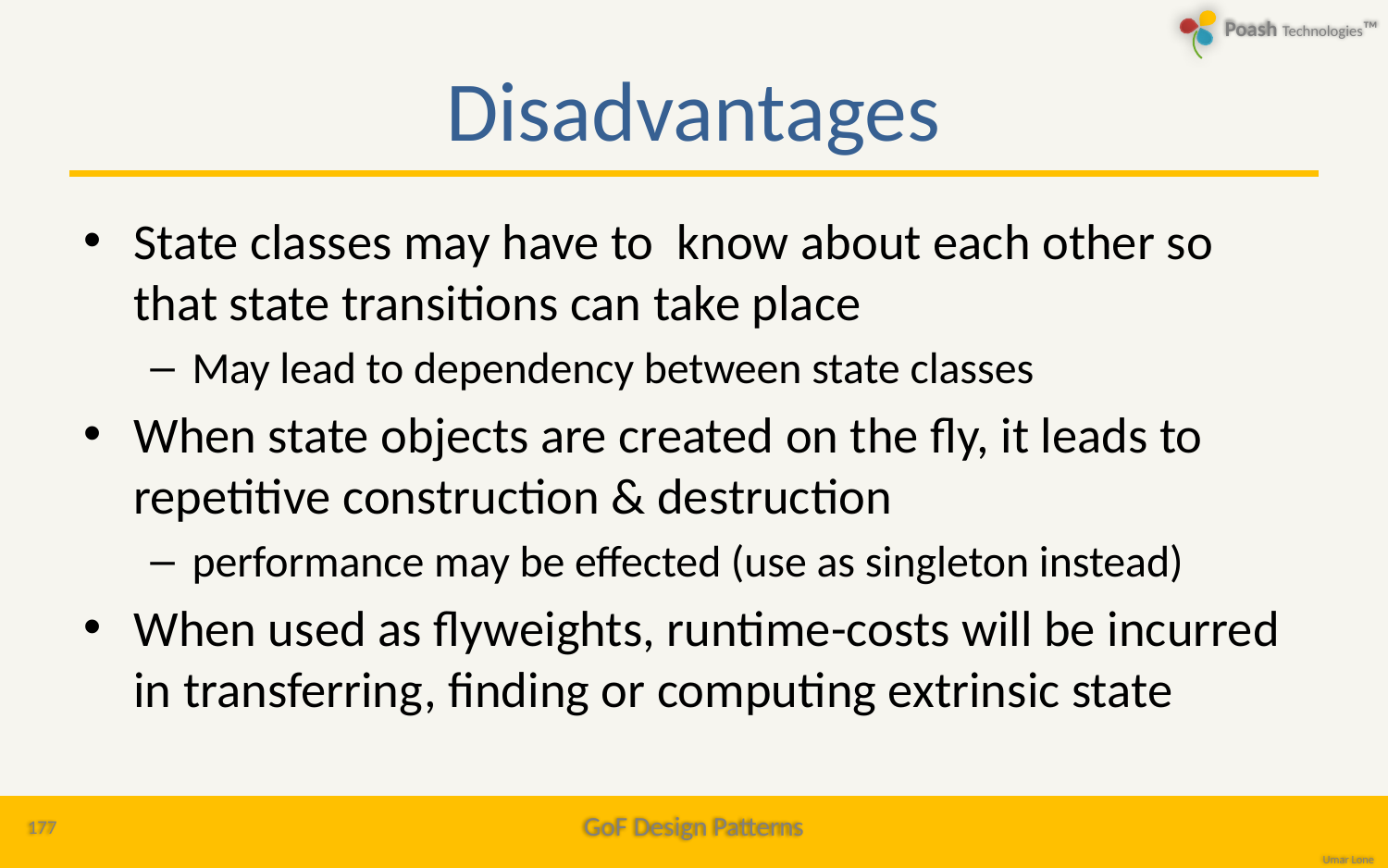

# Disadvantages
State classes may have to  know about each other so that state transitions can take place
May lead to dependency between state classes
When state objects are created on the fly, it leads to repetitive construction & destruction
performance may be effected (use as singleton instead)
When used as flyweights, runtime-costs will be incurred in transferring, finding or computing extrinsic state
177